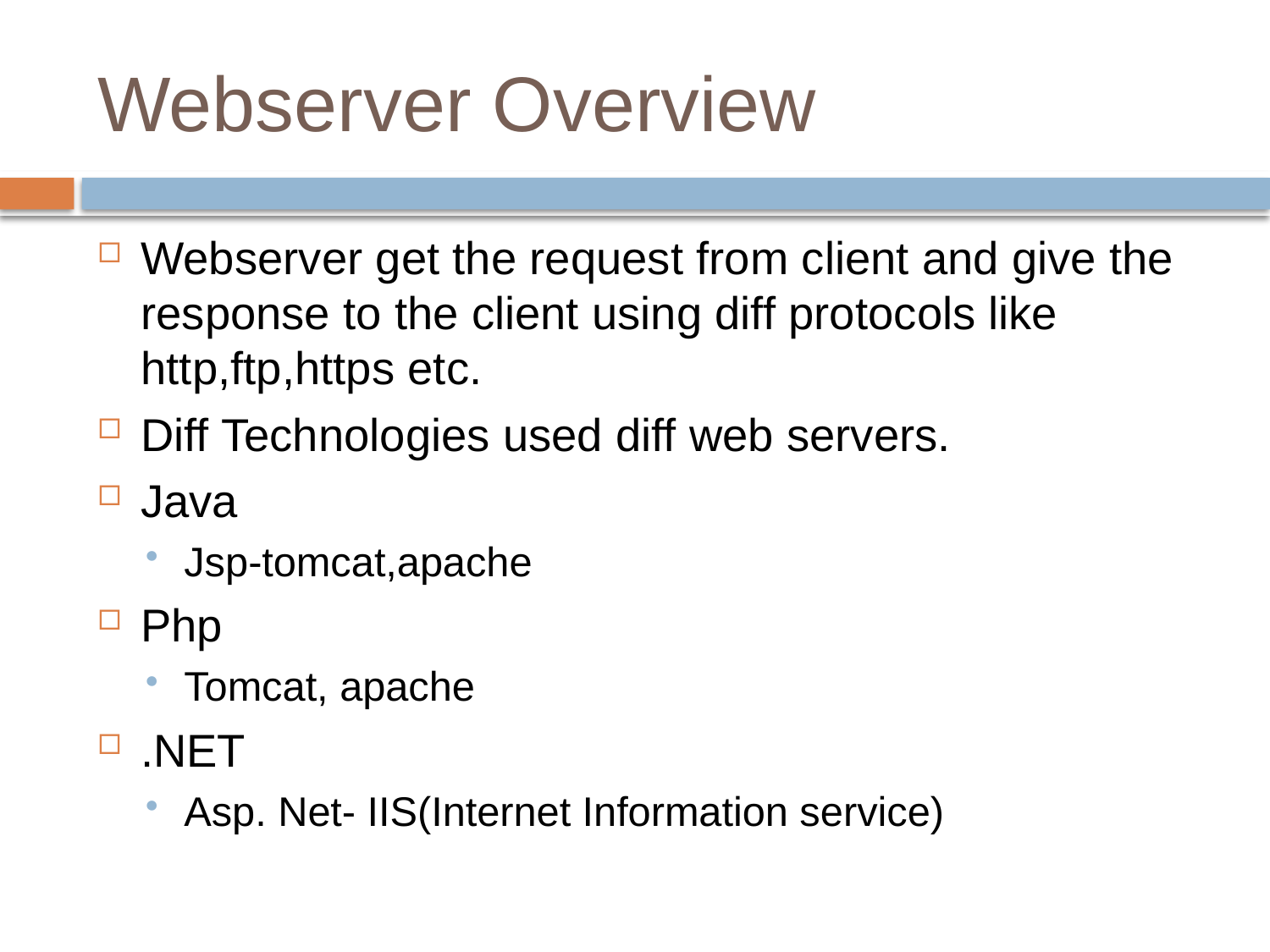

# Webserver Overview
Webserver get the request from client and give the response to the client using diff protocols like http,ftp,https etc.
Diff Technologies used diff web servers.
Java
Jsp-tomcat,apache
Php
Tomcat, apache
.NET
Asp. Net- IIS(Internet Information service)